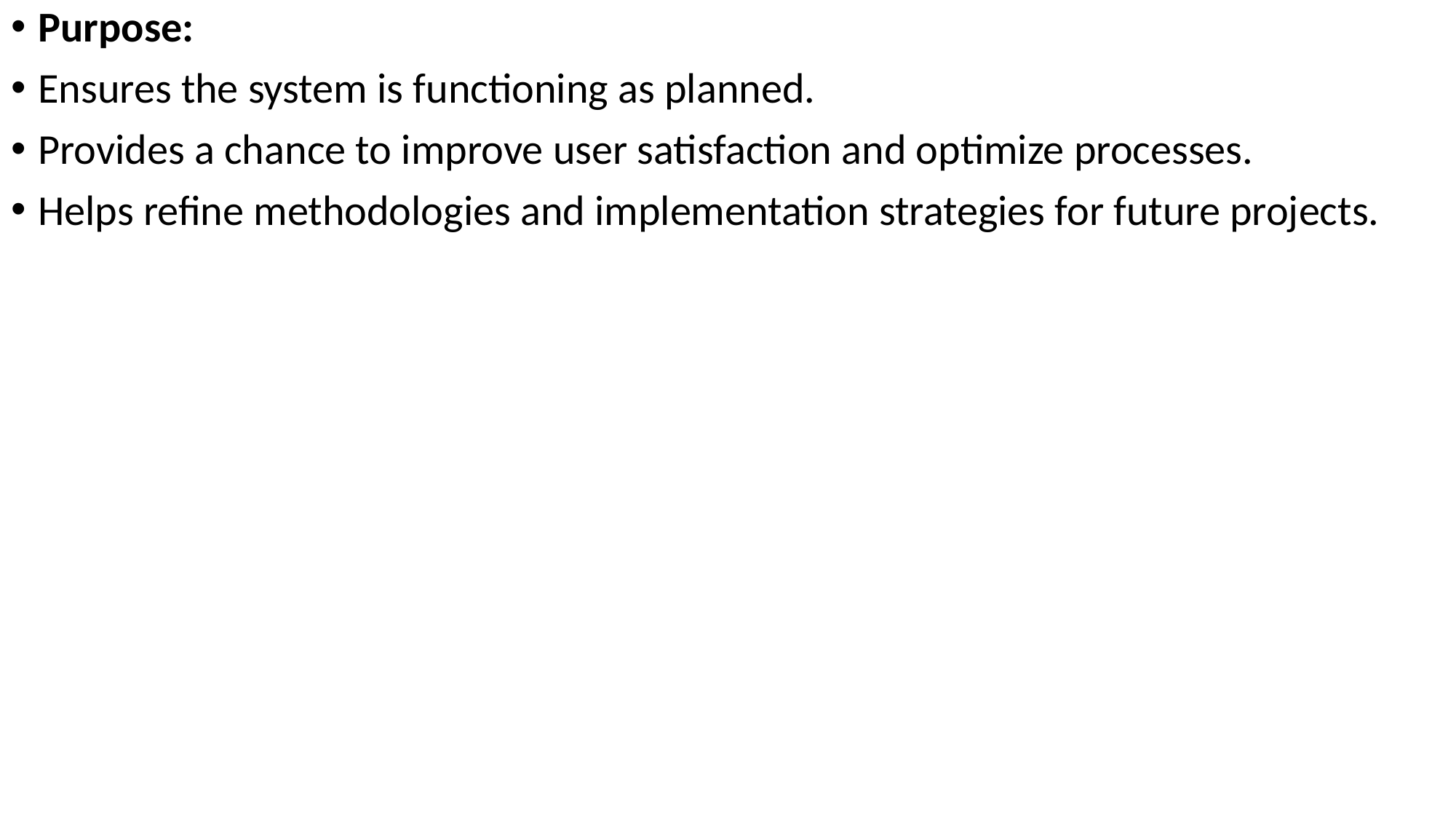

Purpose:
Ensures the system is functioning as planned.
Provides a chance to improve user satisfaction and optimize processes.
Helps refine methodologies and implementation strategies for future projects.